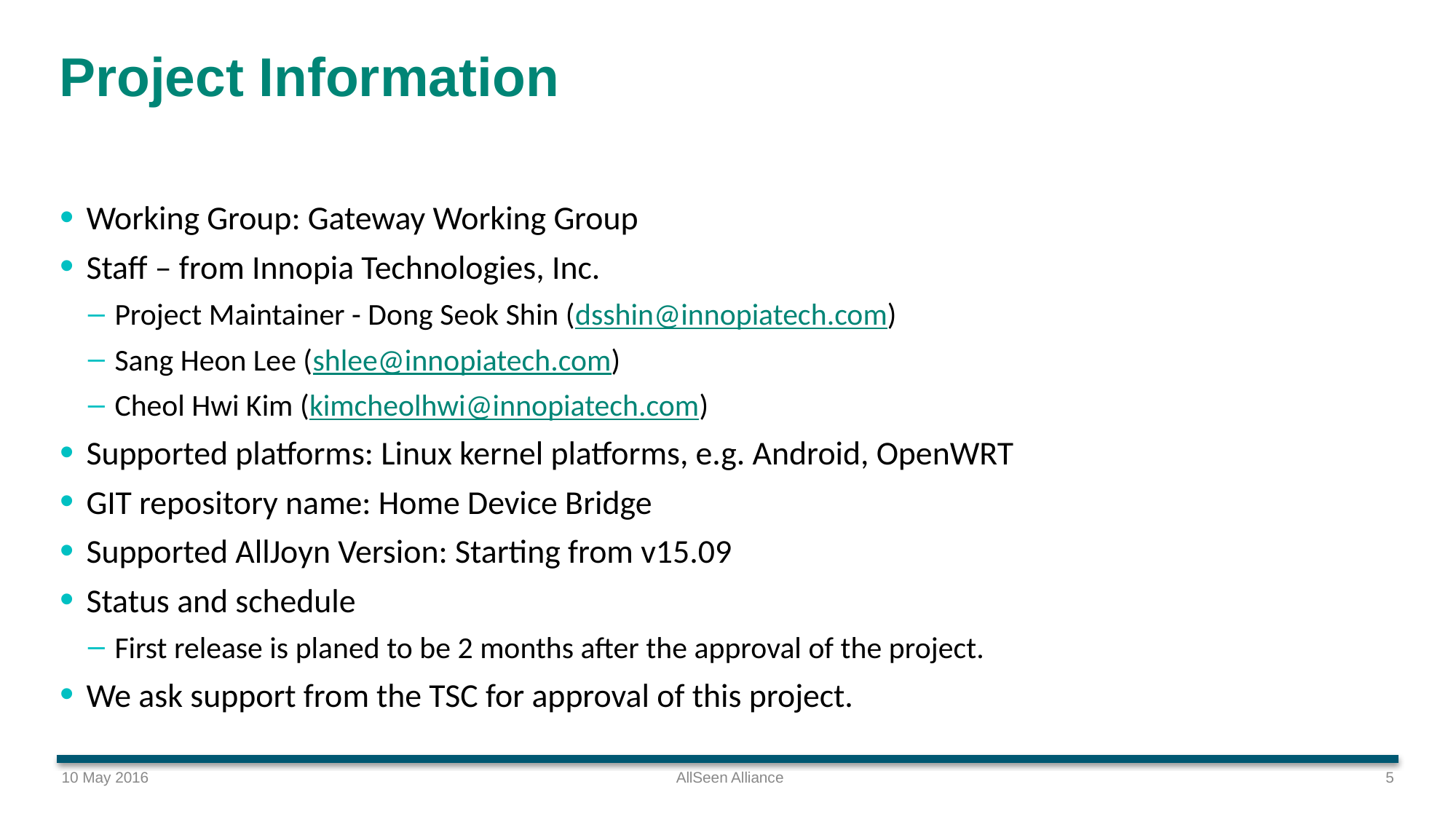

# Project Information
Working Group: Gateway Working Group
Staff – from Innopia Technologies, Inc.
Project Maintainer - Dong Seok Shin (dsshin@innopiatech.com)
Sang Heon Lee (shlee@innopiatech.com)
Cheol Hwi Kim (kimcheolhwi@innopiatech.com)
Supported platforms: Linux kernel platforms, e.g. Android, OpenWRT
GIT repository name: Home Device Bridge
Supported AllJoyn Version: Starting from v15.09
Status and schedule
First release is planed to be 2 months after the approval of the project.
We ask support from the TSC for approval of this project.